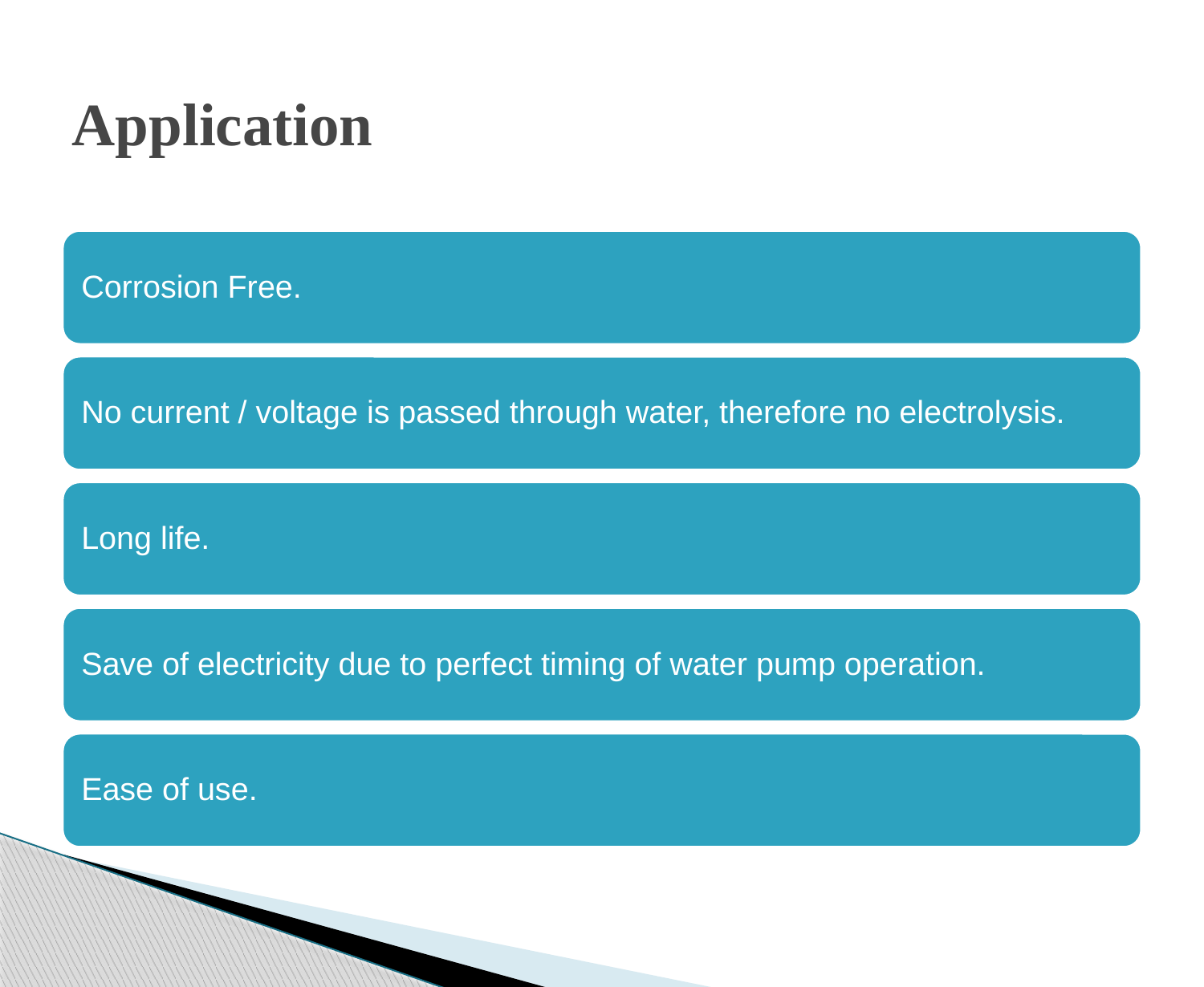

# Application
Corrosion Free.
No current / voltage is passed through water, therefore no electrolysis.
Long life.
Save of electricity due to perfect timing of water pump operation.
Ease of use.